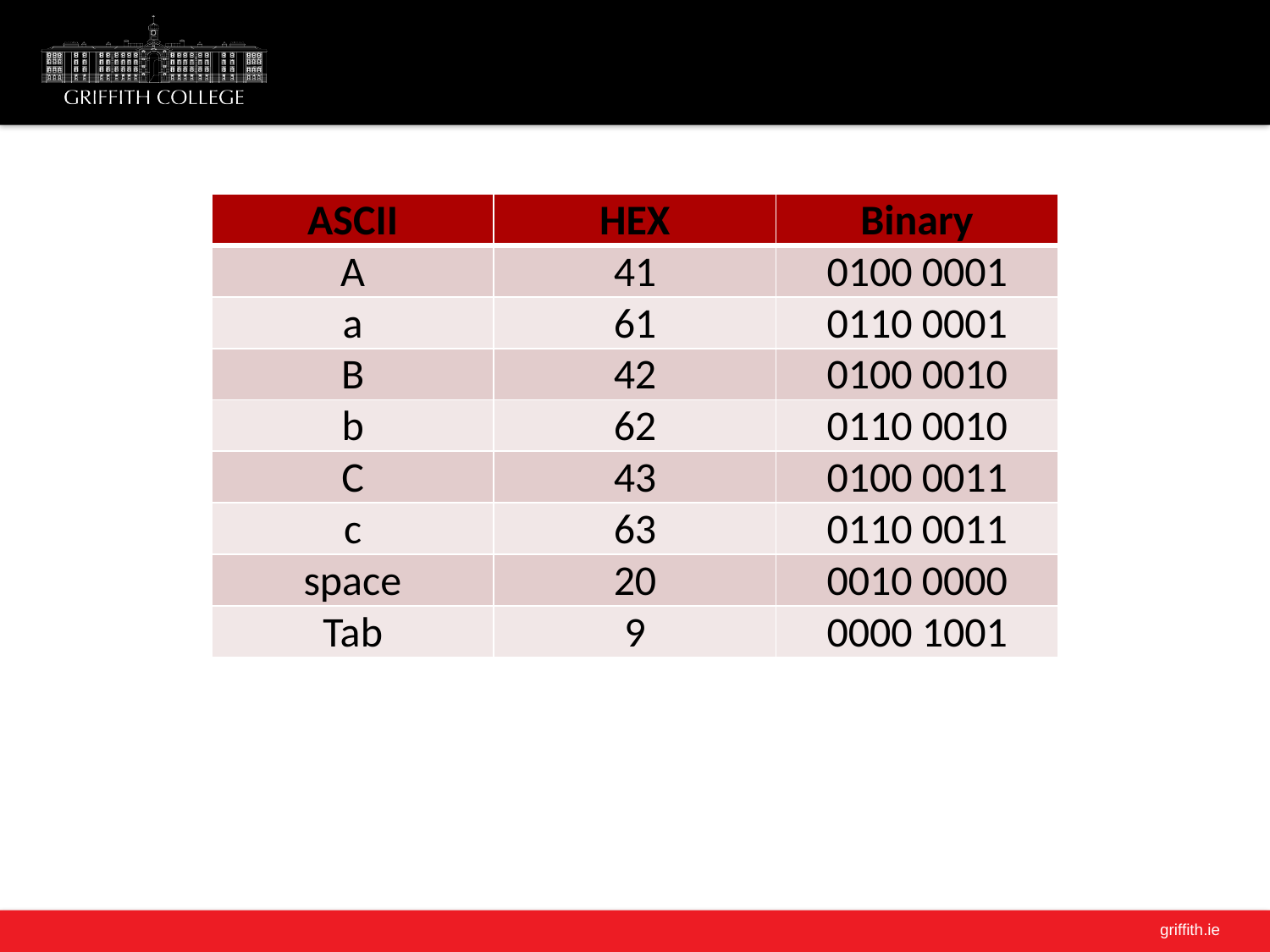

| ASCII | HEX | Binary |
| --- | --- | --- |
| A | 41 | 0100 0001 |
| a | 61 | 0110 0001 |
| B | 42 | 0100 0010 |
| b | 62 | 0110 0010 |
| C | 43 | 0100 0011 |
| c | 63 | 0110 0011 |
| space | 20 | 0010 0000 |
| Tab | 9 | 0000 1001 |